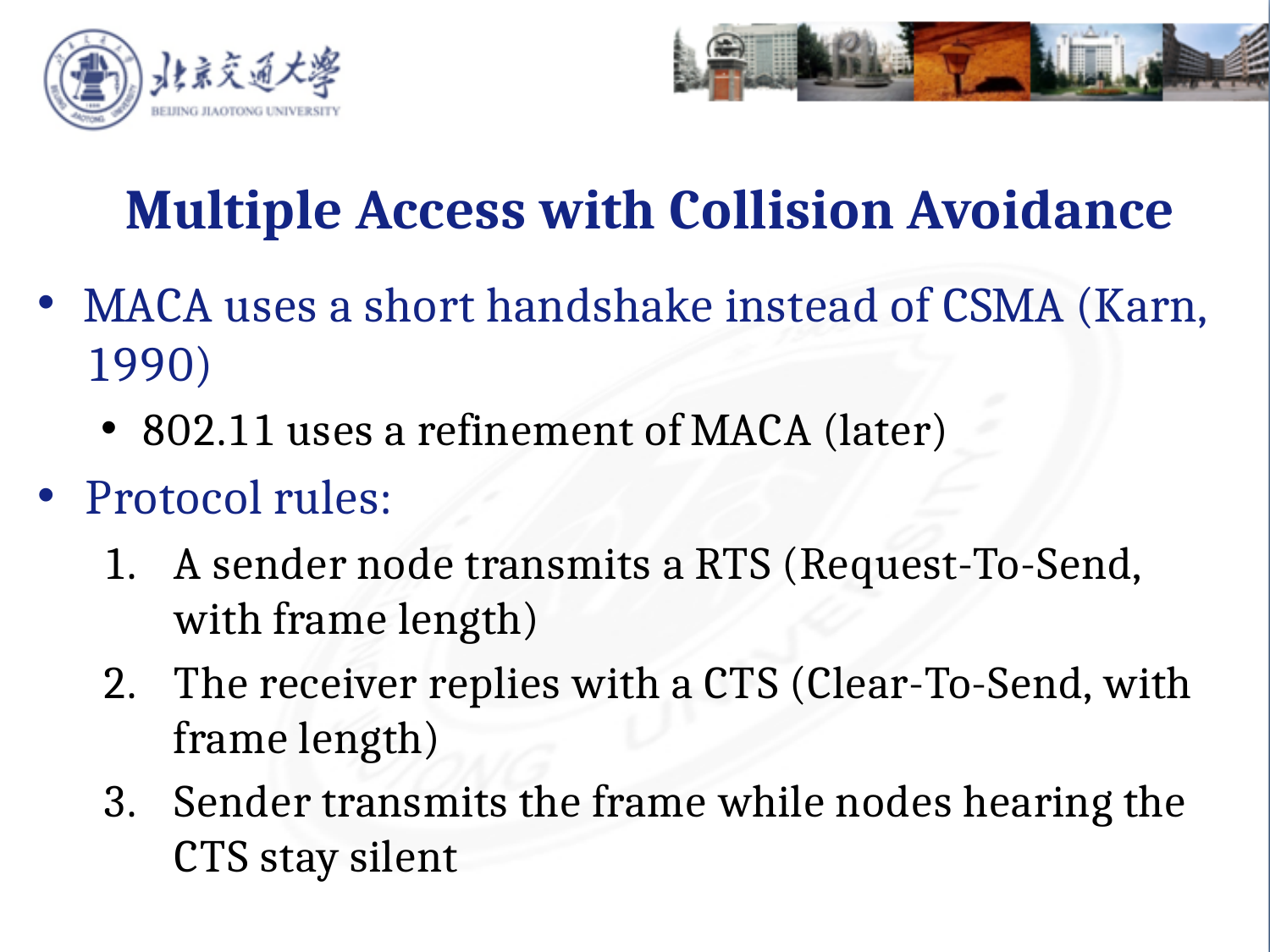

Multiple Access with Collision Avoidance
MACA uses a short handshake instead of CSMA (Karn, 1990)
802.11 uses a refinement of MACA (later)
Protocol rules:
A sender node transmits a RTS (Request-To-Send, with frame length)
The receiver replies with a CTS (Clear-To-Send, with frame length)
Sender transmits the frame while nodes hearing the CTS stay silent